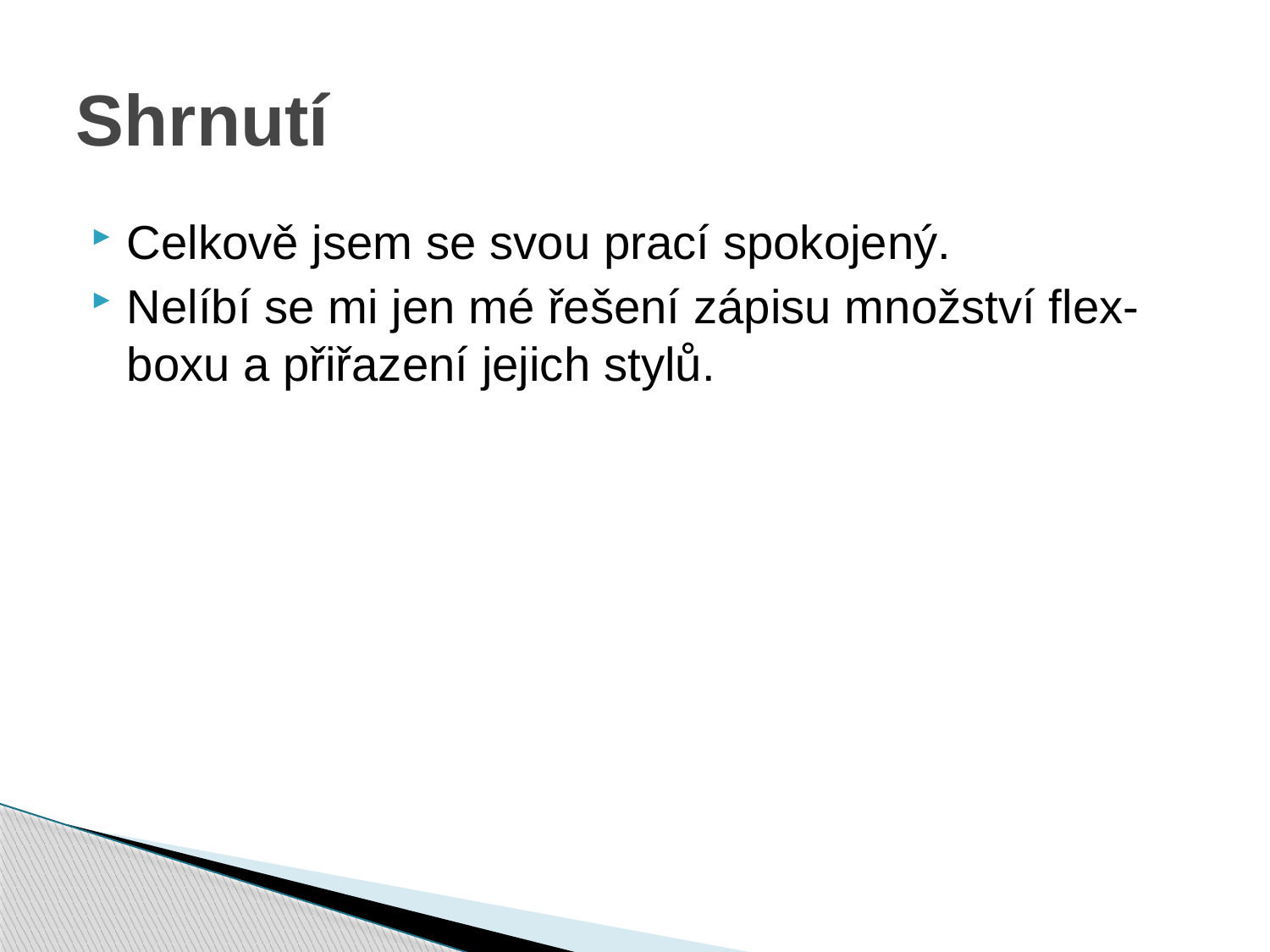

# Shrnutí
Celkově jsem se svou prací spokojený.
Nelíbí se mi jen mé řešení zápisu množství flex-boxu a přiřazení jejich stylů.